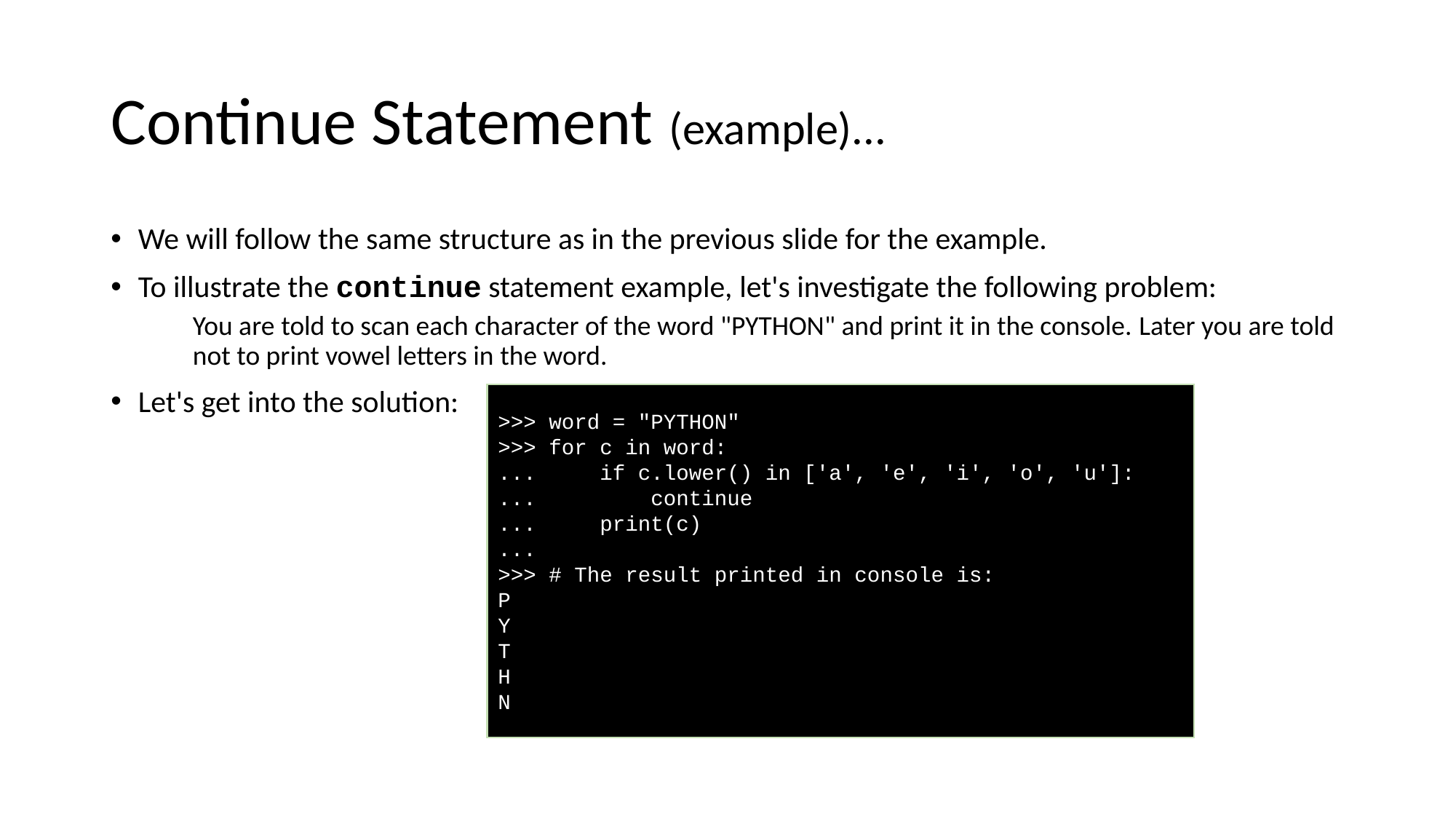

# Continue Statement (example)...
We will follow the same structure as in the previous slide for the example.
To illustrate the continue statement example, let's investigate the following problem:
You are told to scan each character of the word "PYTHON" and print it in the console. Later you are told not to print vowel letters in the word.
Let's get into the solution:

>>> word = "PYTHON"
>>> for c in word:
...     if c.lower() in ['a', 'e', 'i', 'o', 'u']:
...         continue
...     print(c)
...
>>> # The result printed in console is:
P
Y
T
H
N